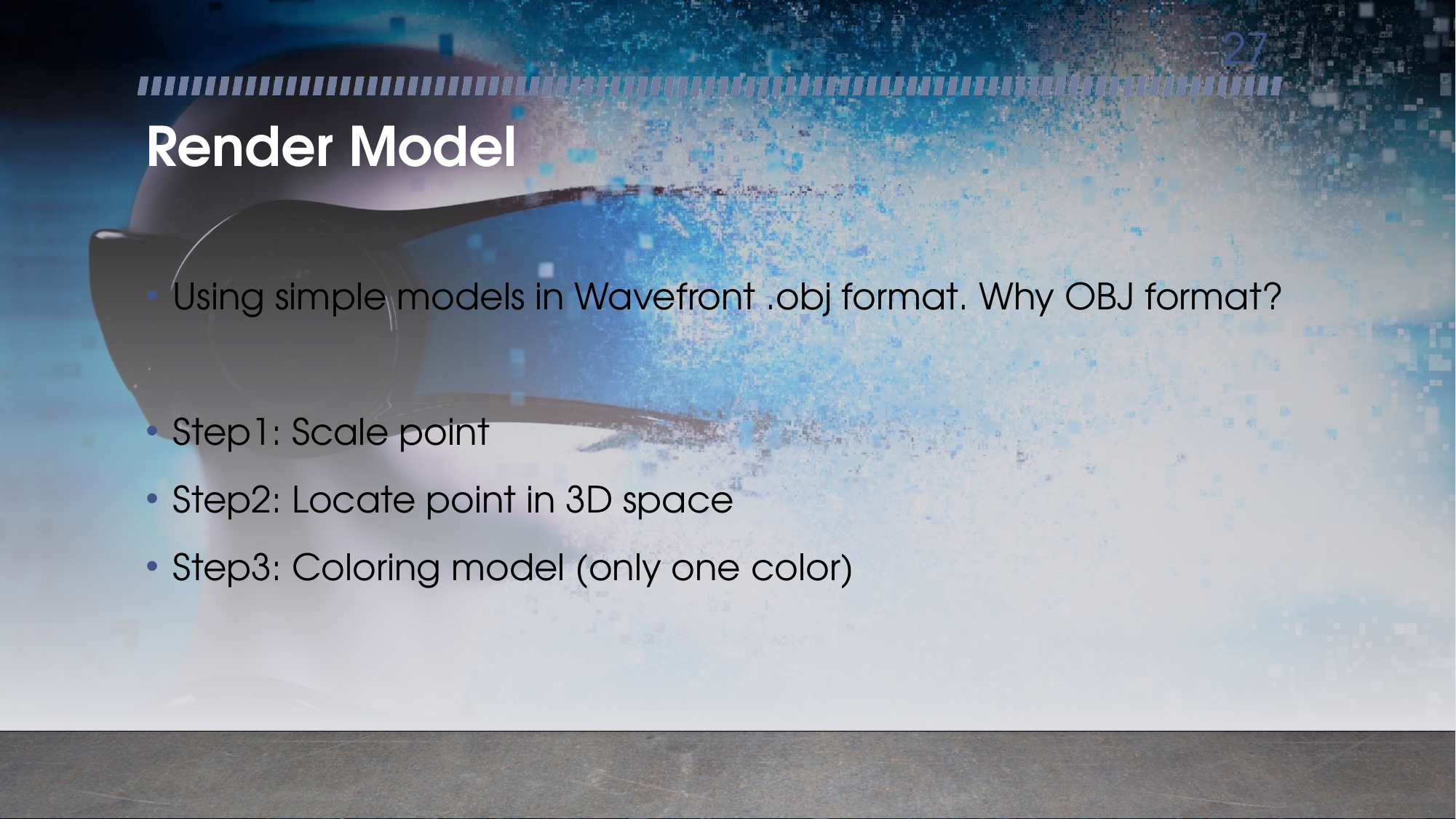

27
# Render Model
Using simple models in Wavefront .obj format. Why OBJ format?

Step1: Scale point
Step2: Locate point in 3D space
Step3: Coloring model (only one color)